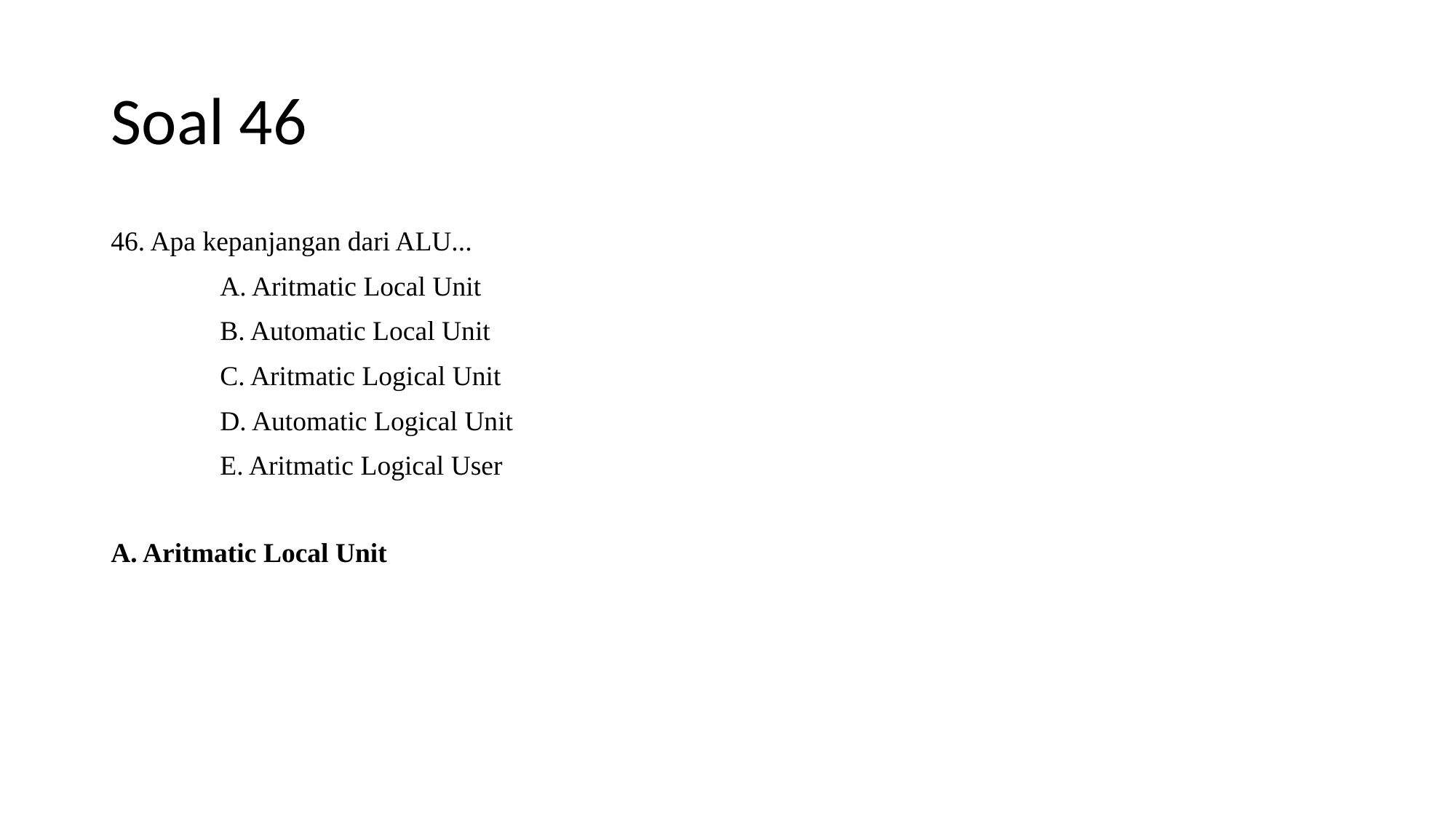

# Soal 46
46. Apa kepanjangan dari ALU...
	A. Aritmatic Local Unit
	B. Automatic Local Unit
	C. Aritmatic Logical Unit
	D. Automatic Logical Unit
	E. Aritmatic Logical User

A. Aritmatic Local Unit